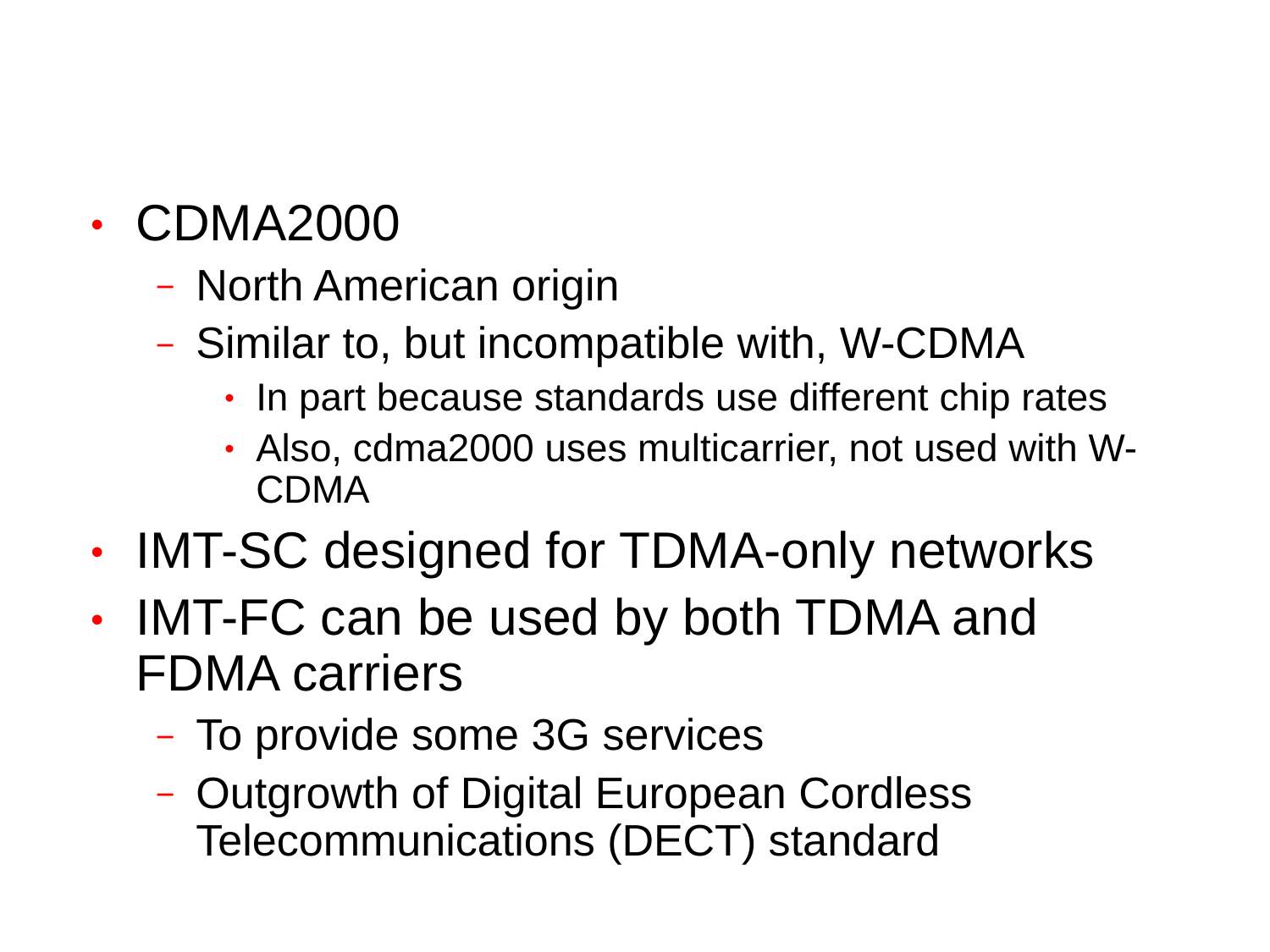

Alternative Interfaces (2)
CDMA2000
North American origin
Similar to, but incompatible with, W-CDMA
In part because standards use different chip rates
Also, cdma2000 uses multicarrier, not used with W-CDMA
IMT-SC designed for TDMA-only networks
IMT-FC can be used by both TDMA and FDMA carriers
To provide some 3G services
Outgrowth of Digital European Cordless Telecommunications (DECT) standard